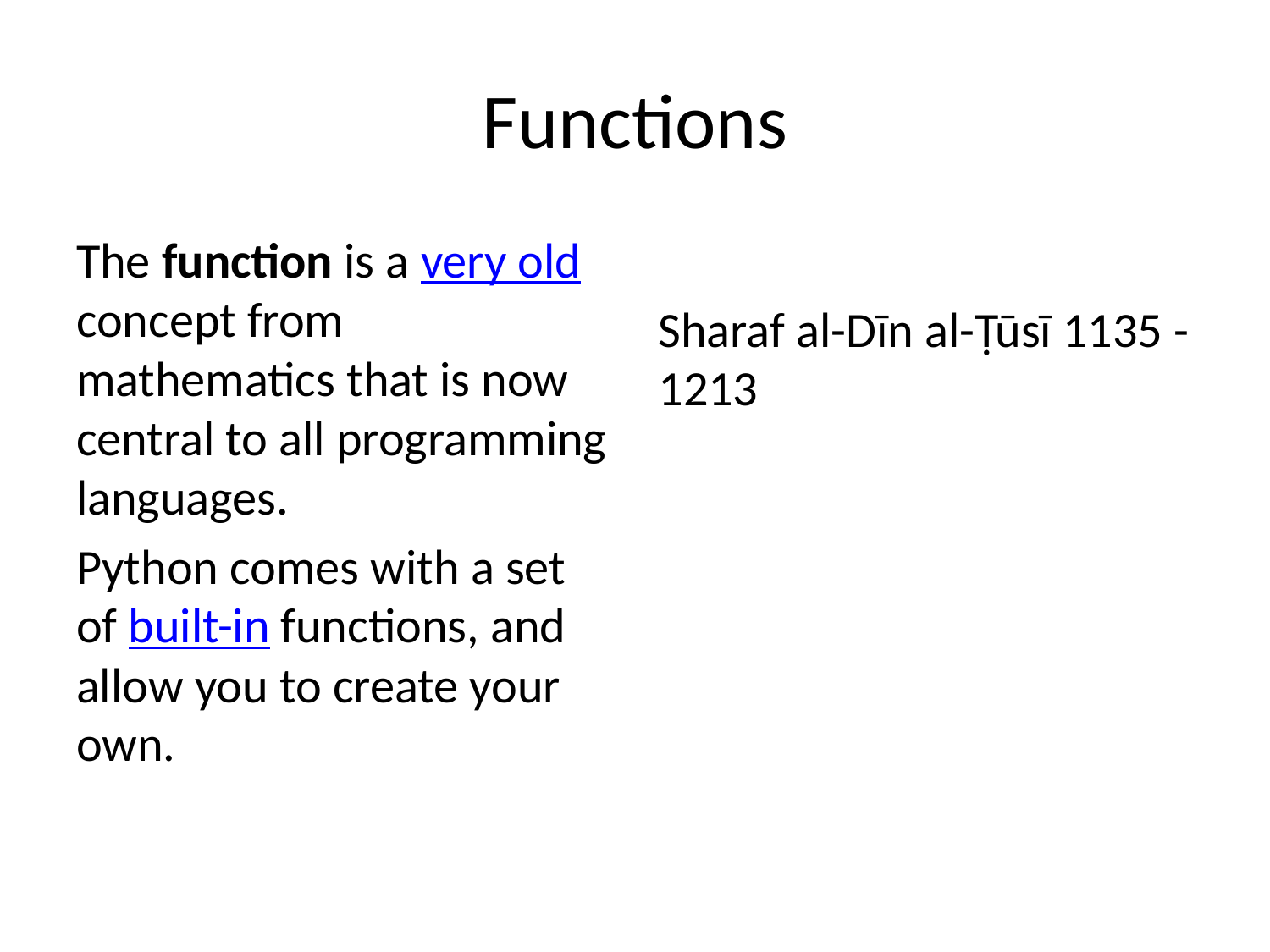

# Functions
The function is a very old concept from mathematics that is now central to all programming languages.
Python comes with a set of built-in functions, and allow you to create your own.

Sharaf al-Dīn al-Ṭūsī 1135 - 1213